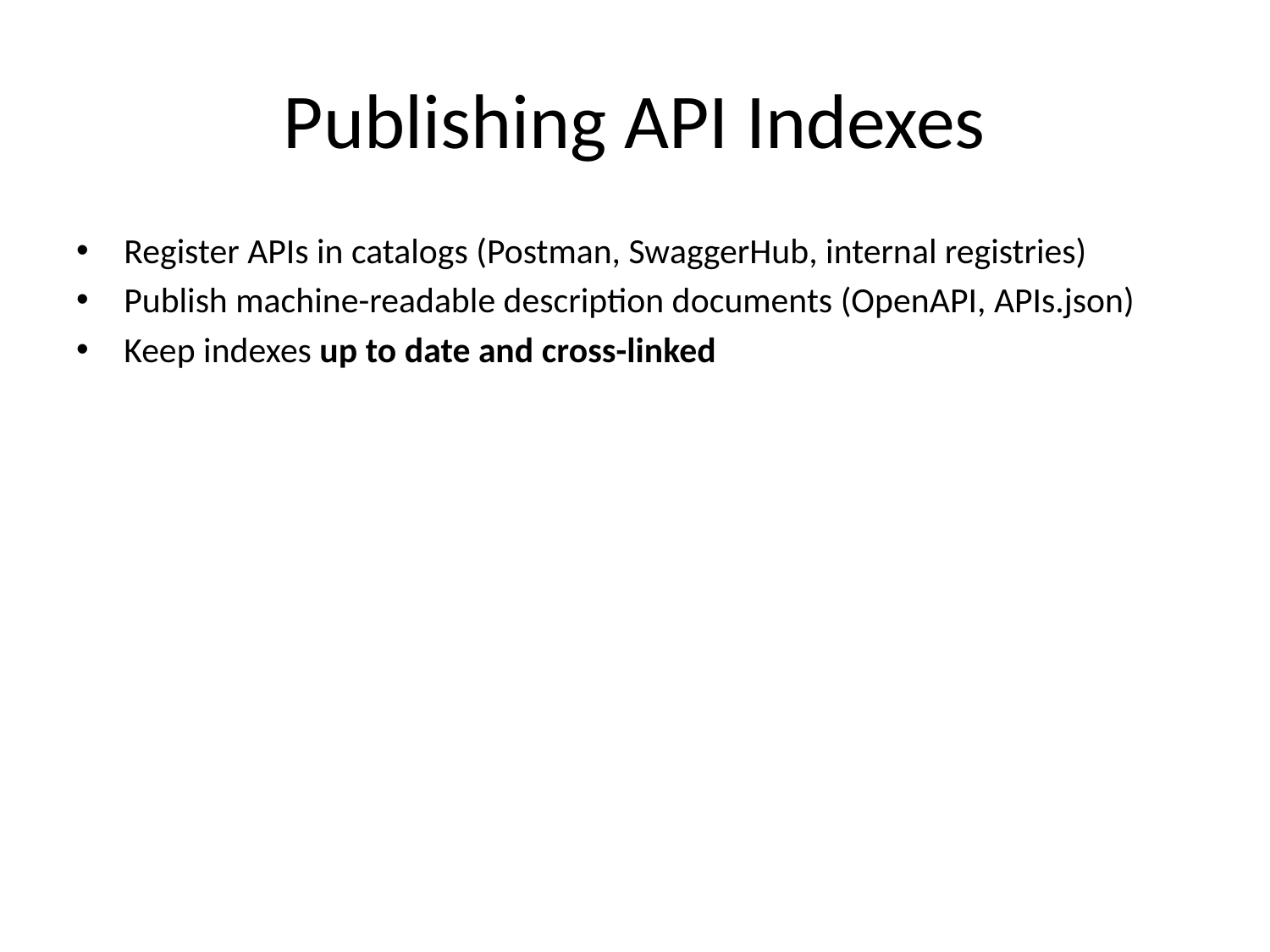

# Publishing API Indexes
Register APIs in catalogs (Postman, SwaggerHub, internal registries)
Publish machine-readable description documents (OpenAPI, APIs.json)
Keep indexes up to date and cross-linked